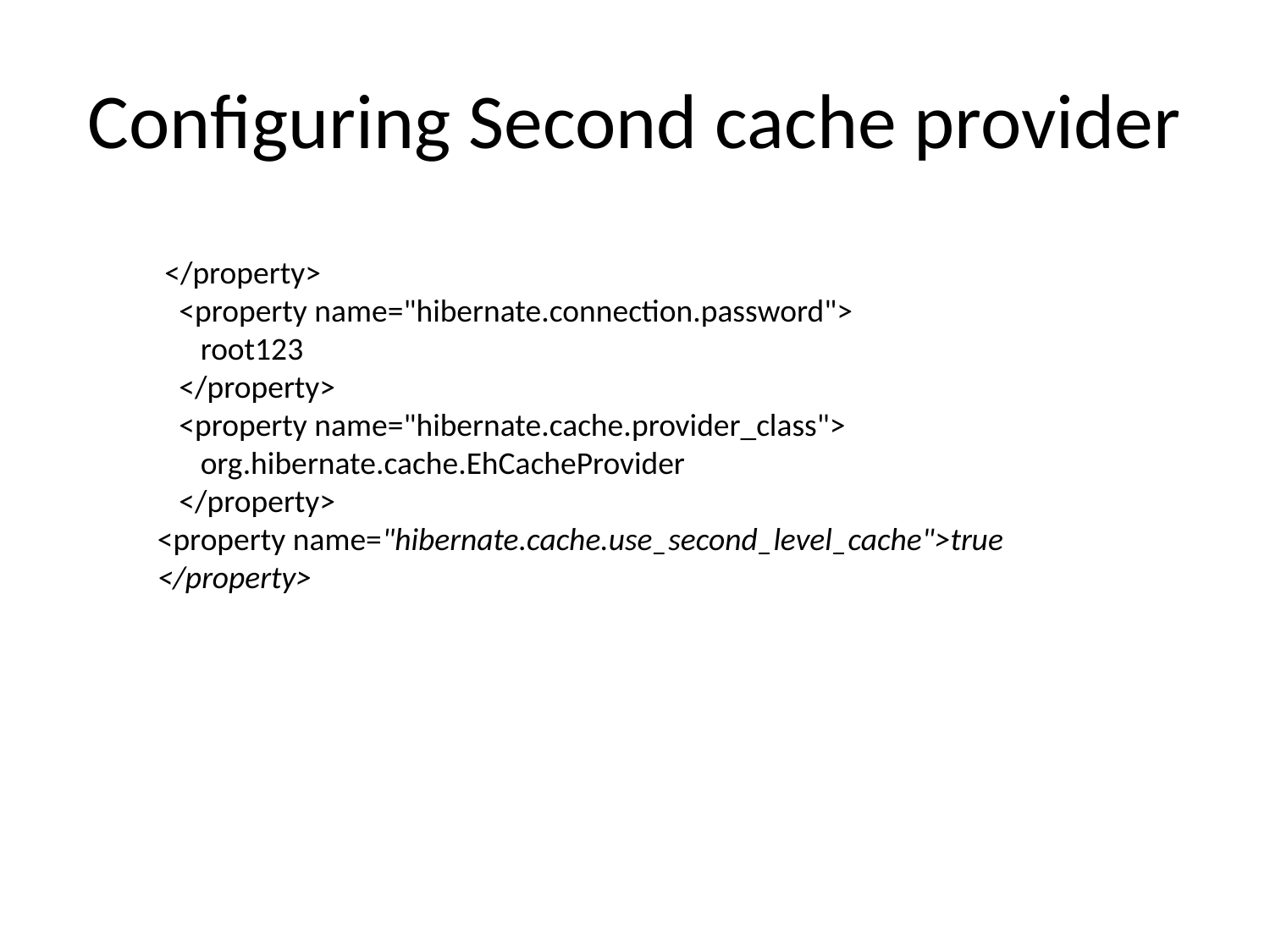

# Configuring Second cache provider
 </property>
   <property name="hibernate.connection.password">
      root123
   </property>
   <property name="hibernate.cache.provider_class">
      org.hibernate.cache.EhCacheProvider
   </property>
<property name="hibernate.cache.use_second_level_cache">true
</property>